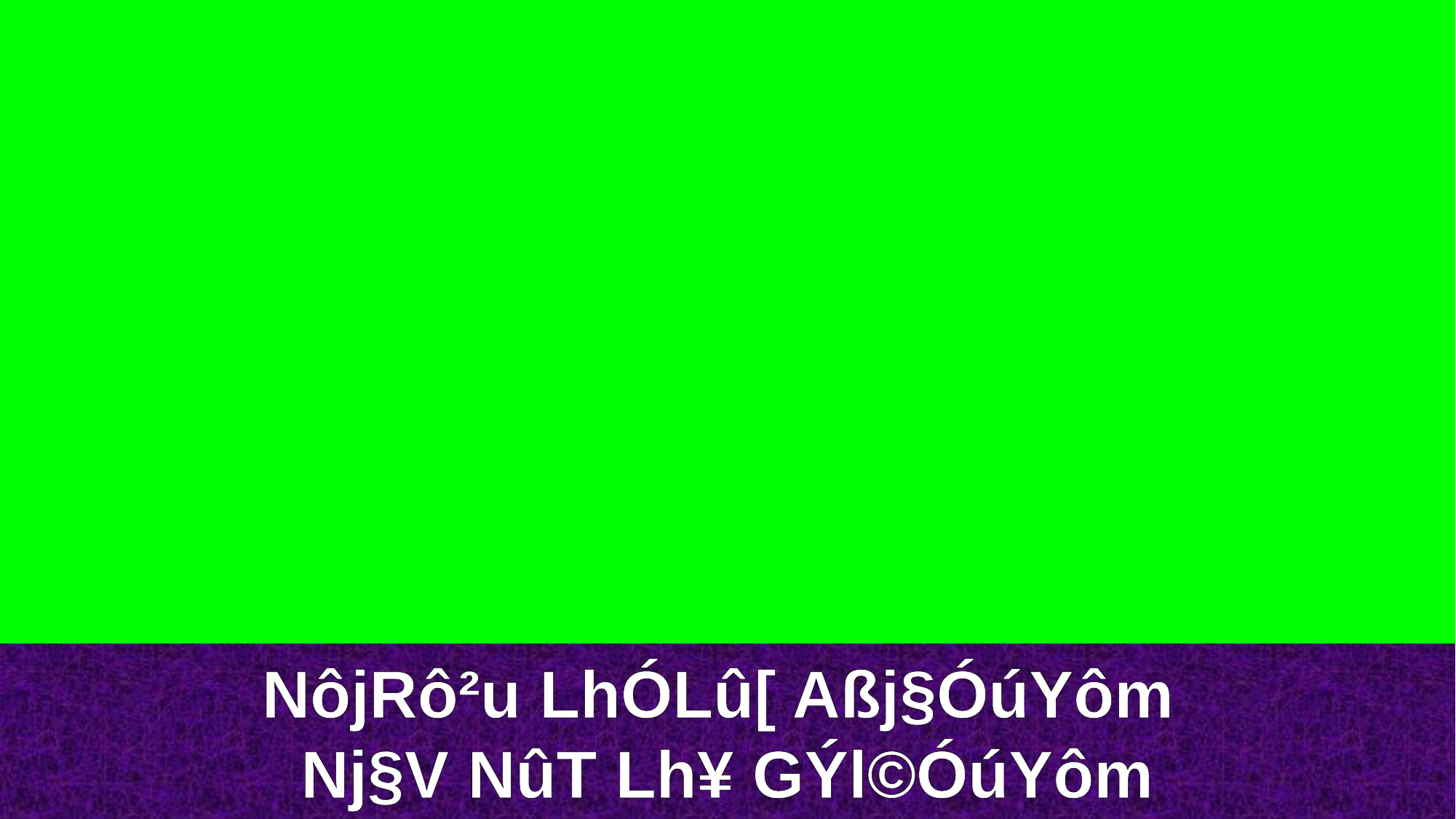

NôjRô²u LhÓLû[ Aßj§ÓúYôm
Nj§V NûT Lh¥ GÝl©ÓúYôm